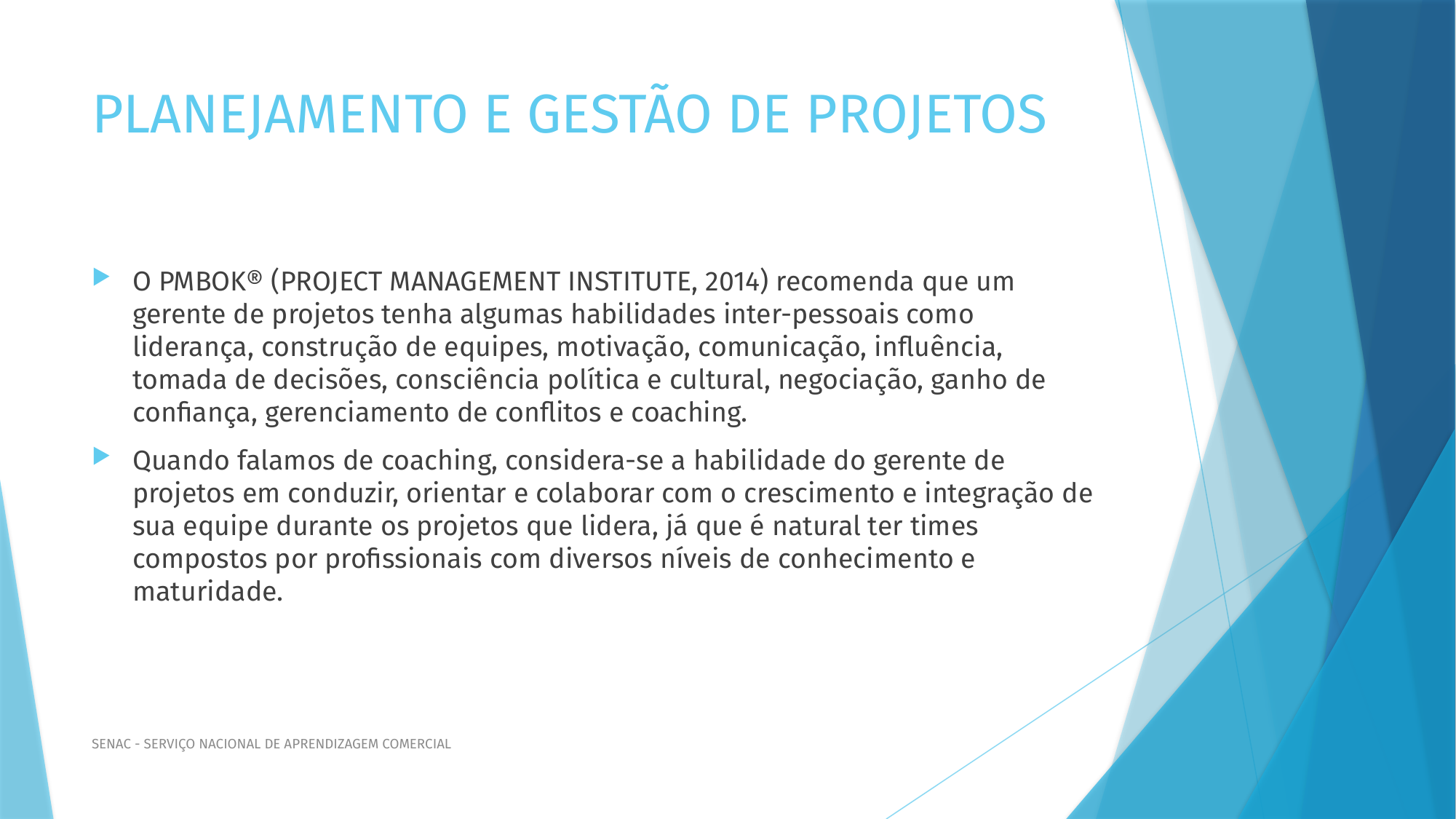

# PLANEJAMENTO E GESTÃO DE PROJETOS
O PMBOK® (PROJECT MANAGEMENT INSTITUTE, 2014) recomenda que um gerente de projetos tenha algumas habilidades inter-pessoais como liderança, construção de equipes, motivação, comunicação, influência, tomada de decisões, consciência política e cultural, negociação, ganho de confiança, gerenciamento de conflitos e coaching.
Quando falamos de coaching, considera-se a habilidade do gerente de projetos em conduzir, orientar e colaborar com o crescimento e integração de sua equipe durante os projetos que lidera, já que é natural ter times compostos por profissionais com diversos níveis de conhecimento e maturidade.
SENAC - SERVIÇO NACIONAL DE APRENDIZAGEM COMERCIAL